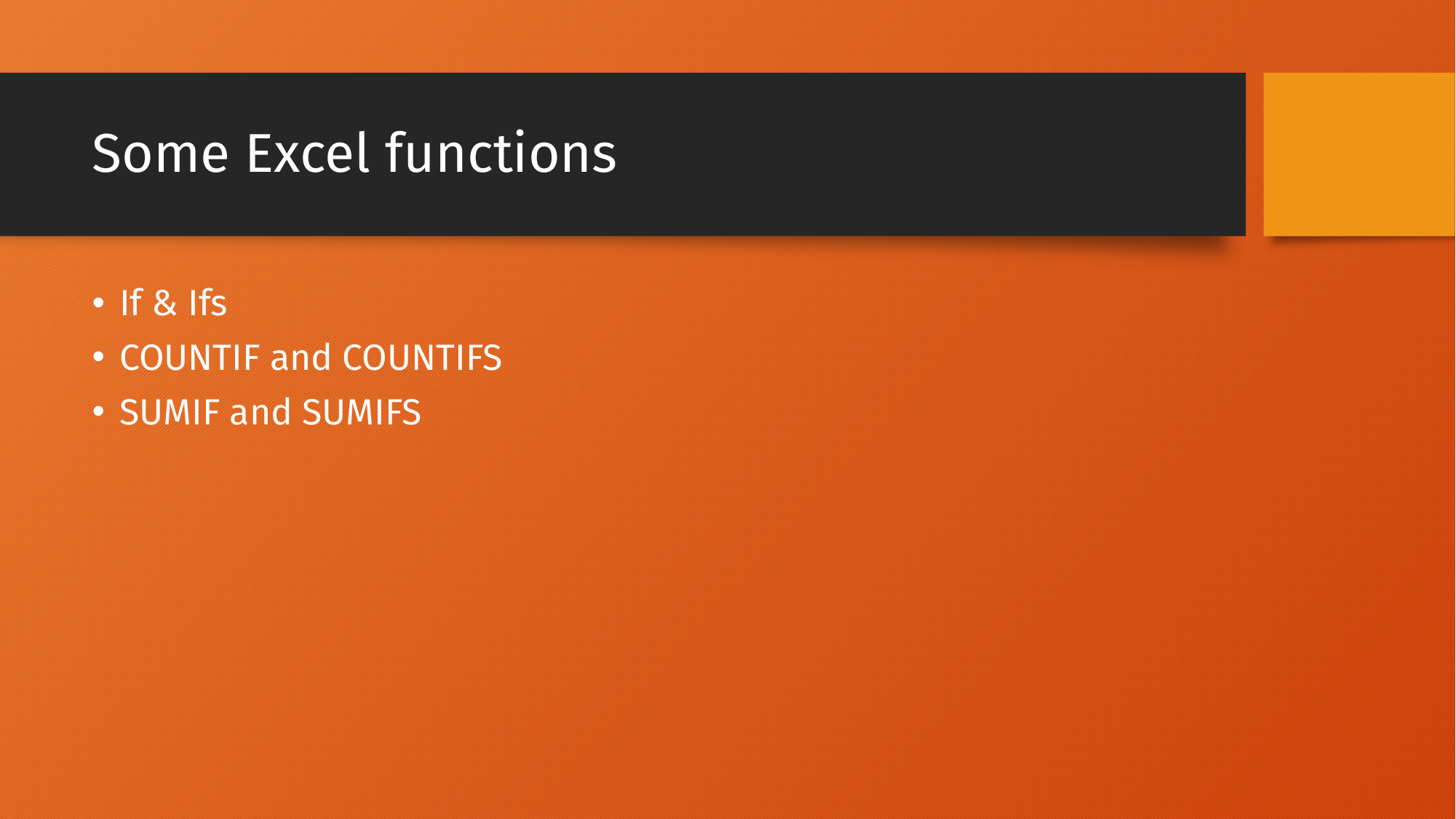

# Some Excel functions
If & Ifs
COUNTIF and COUNTIFS
SUMIF and SUMIFS